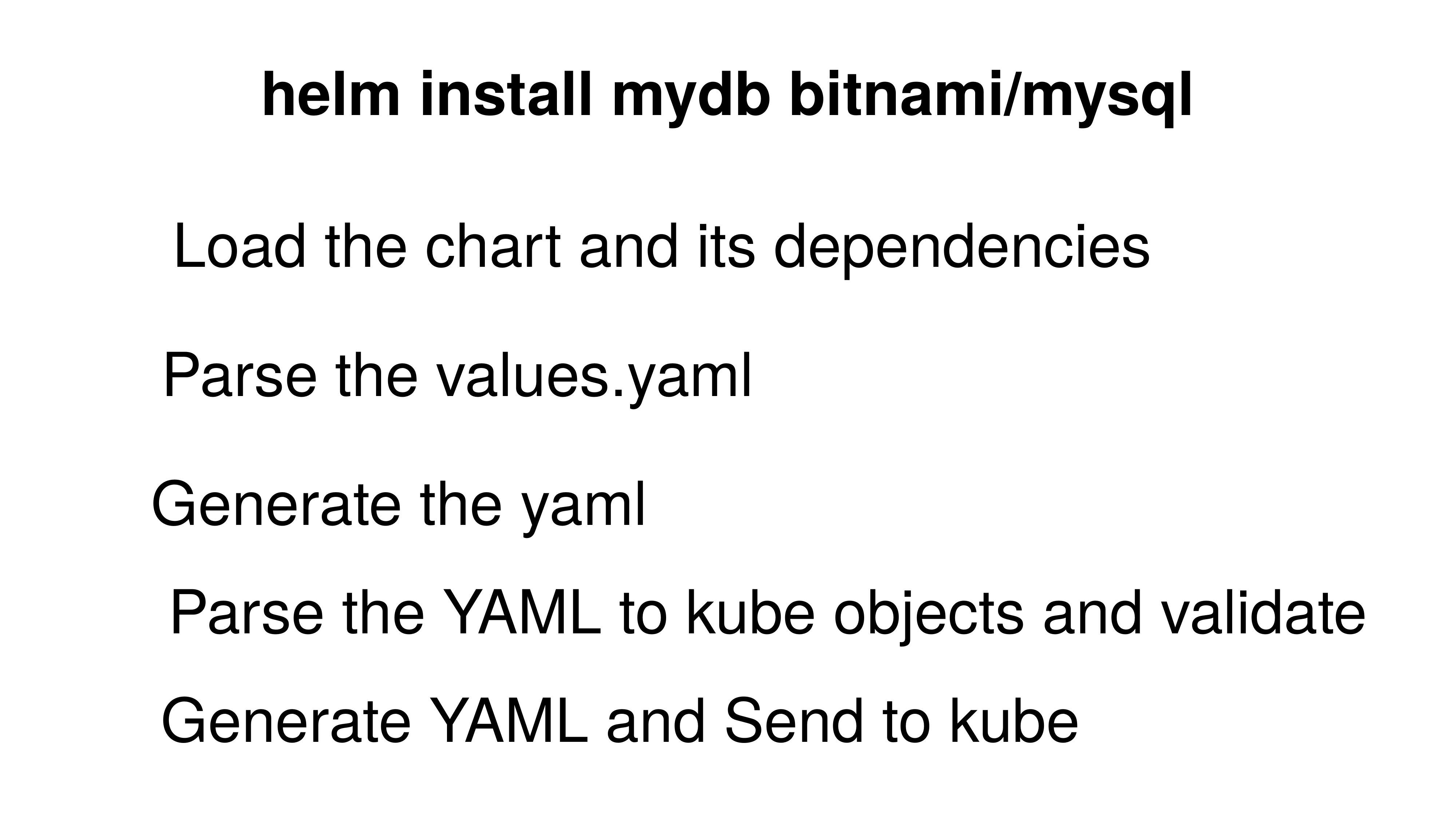

helm install mydb bitnami/mysql
Load the chart and its dependencies
Parse the values.yaml
Generate the yaml
Parse the YAML to kube objects and validate
Generate YAML and Send to kube